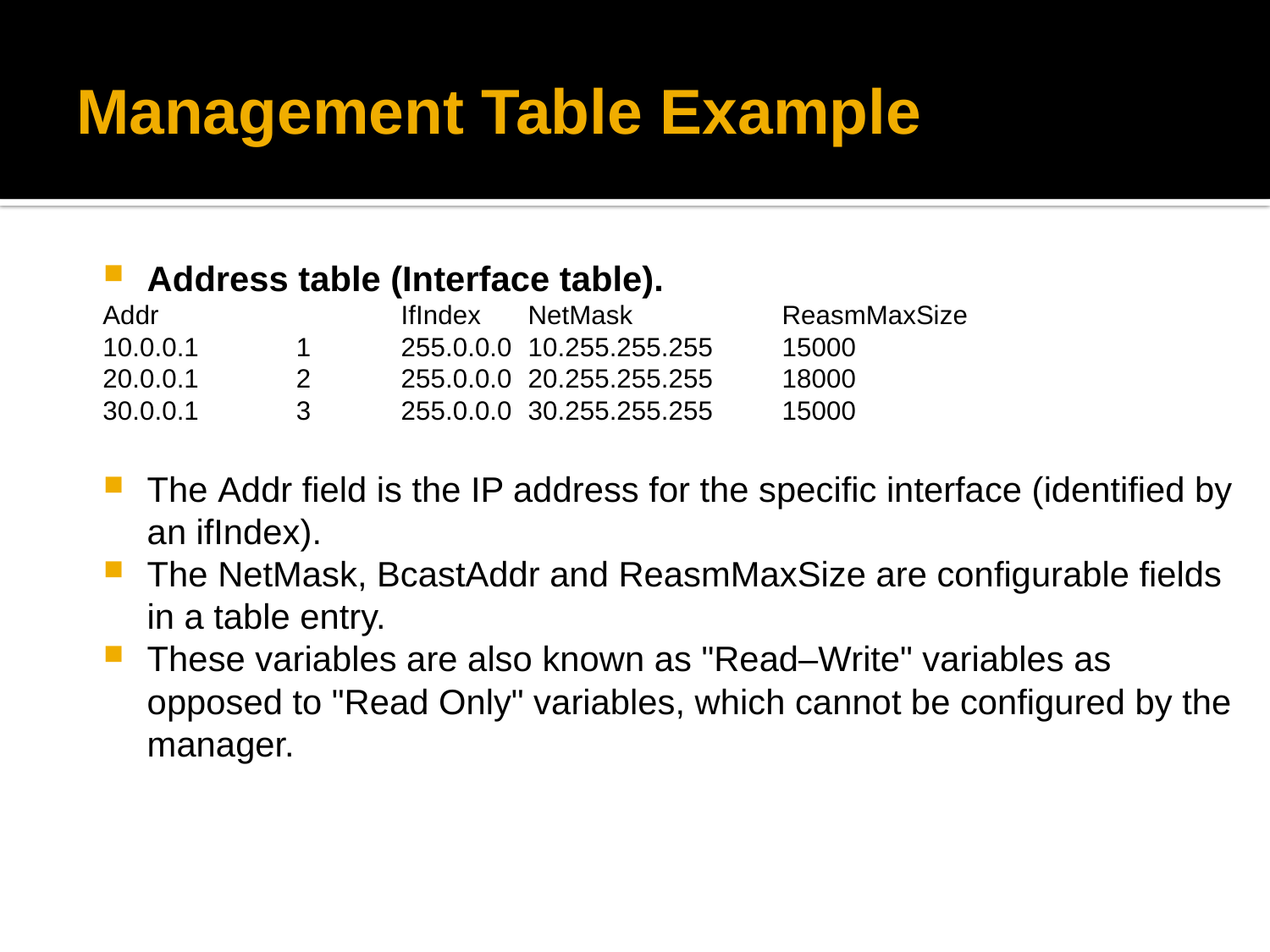

# Management Table Example
Address table (Interface table).
Addr		IfIndex	NetMask		ReasmMaxSize
10.0.0.1	   1	255.0.0.0	10.255.255.255	15000
20.0.0.1	   2	255.0.0.0	20.255.255.255	18000
30.0.0.1	   3	255.0.0.0	30.255.255.255	15000

The Addr field is the IP address for the specific interface (identified by an ifIndex).
The NetMask, BcastAddr and ReasmMaxSize are configurable fields in a table entry.
These variables are also known as "Read–Write" variables as opposed to "Read Only" variables, which cannot be configured by the manager.